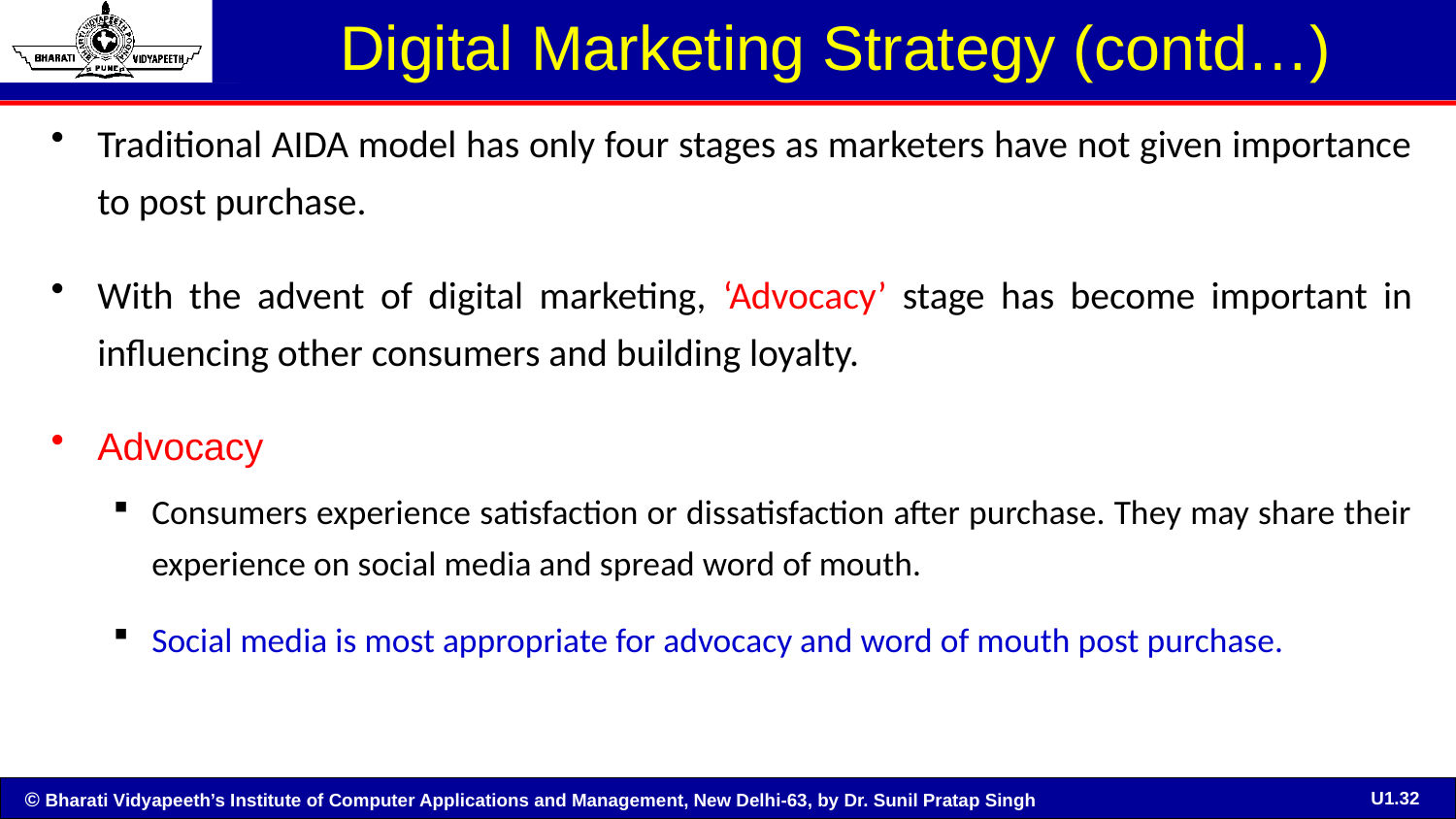

# Digital Marketing Strategy (contd…)
Traditional AIDA model has only four stages as marketers have not given importance to post purchase.
With the advent of digital marketing, ‘Advocacy’ stage has become important in influencing other consumers and building loyalty.
Advocacy
Consumers experience satisfaction or dissatisfaction after purchase. They may share their experience on social media and spread word of mouth.
Social media is most appropriate for advocacy and word of mouth post purchase.